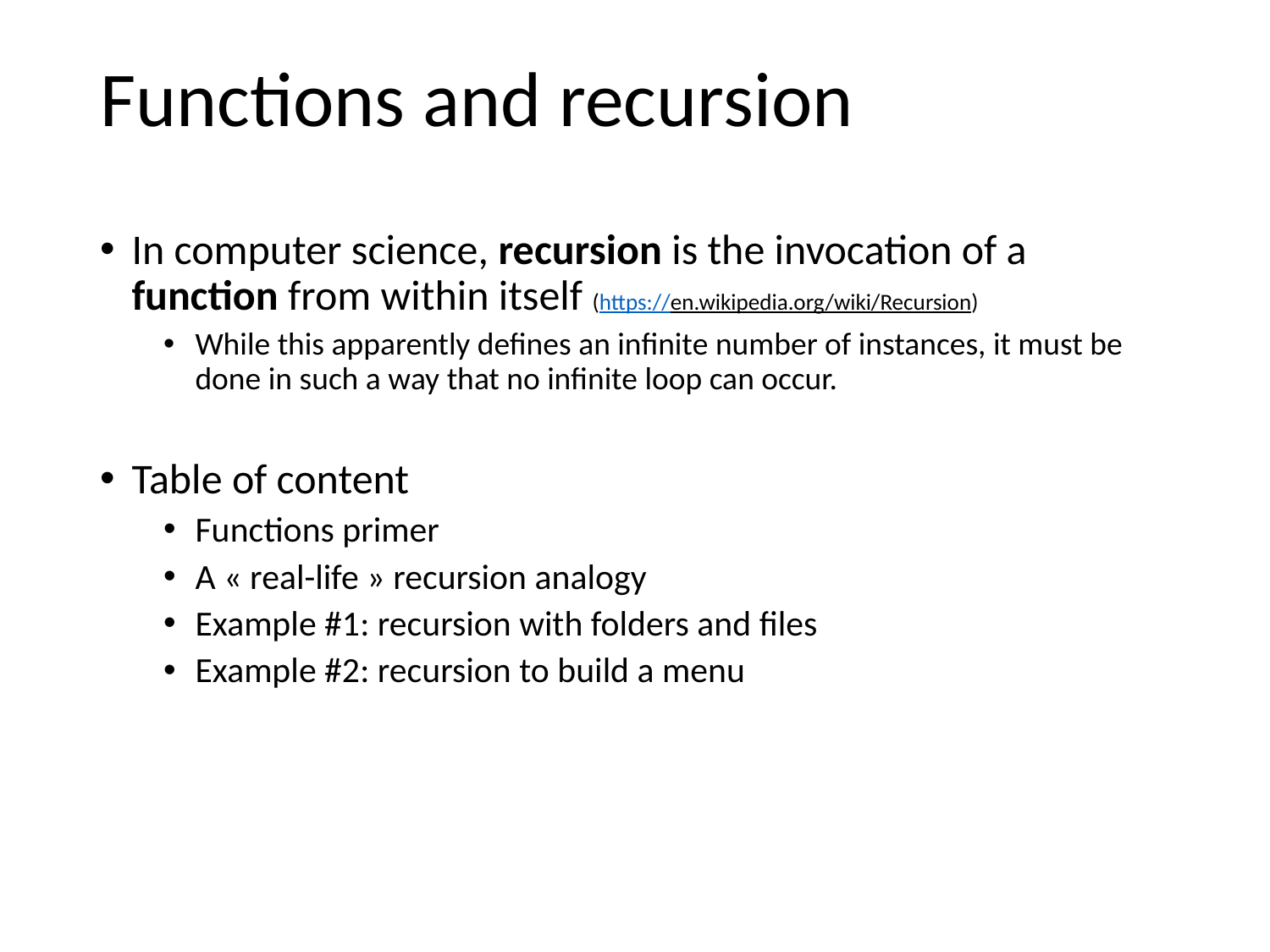

# Functions and recursion

In computer science, recursion is the invocation of a function from within itself (https://en.wikipedia.org/wiki/Recursion)
While this apparently defines an infinite number of instances, it must be done in such a way that no infinite loop can occur.

Table of content
Functions primer
A « real-life » recursion analogy
Example #1: recursion with folders and files
Example #2: recursion to build a menu